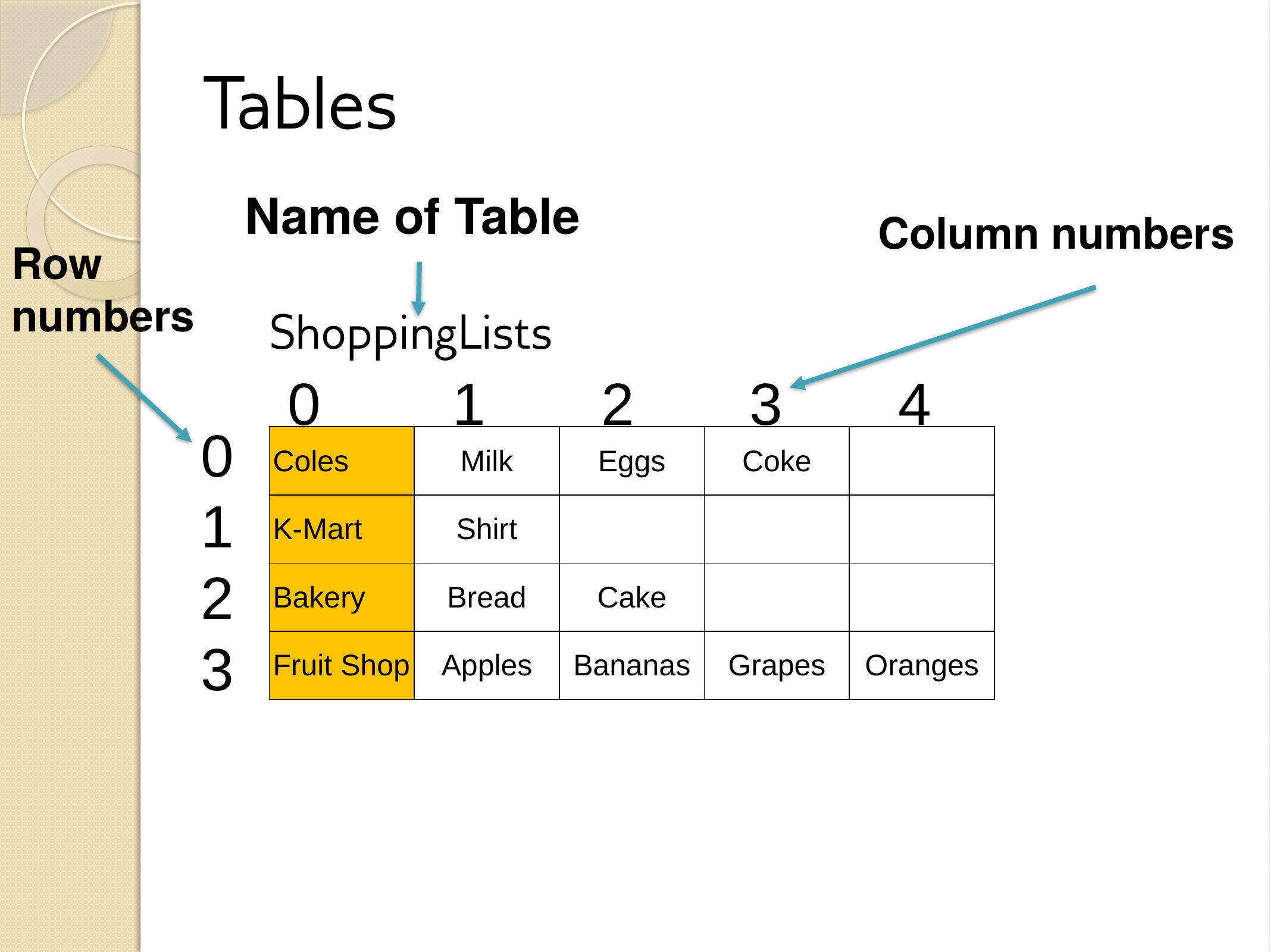

Tables
Name of Table

Column numbers

Row numbers

ShoppingLists
0        1       2       3       4
0
1
2
3
| Coles | Milk | Eggs | Coke |  |
| --- | --- | --- | --- | --- |
| K-Mart | Shirt |  |  |  |
| Bakery | Bread | Cake |  |  |
| Fruit Shop | Apples | Bananas | Grapes | Oranges |